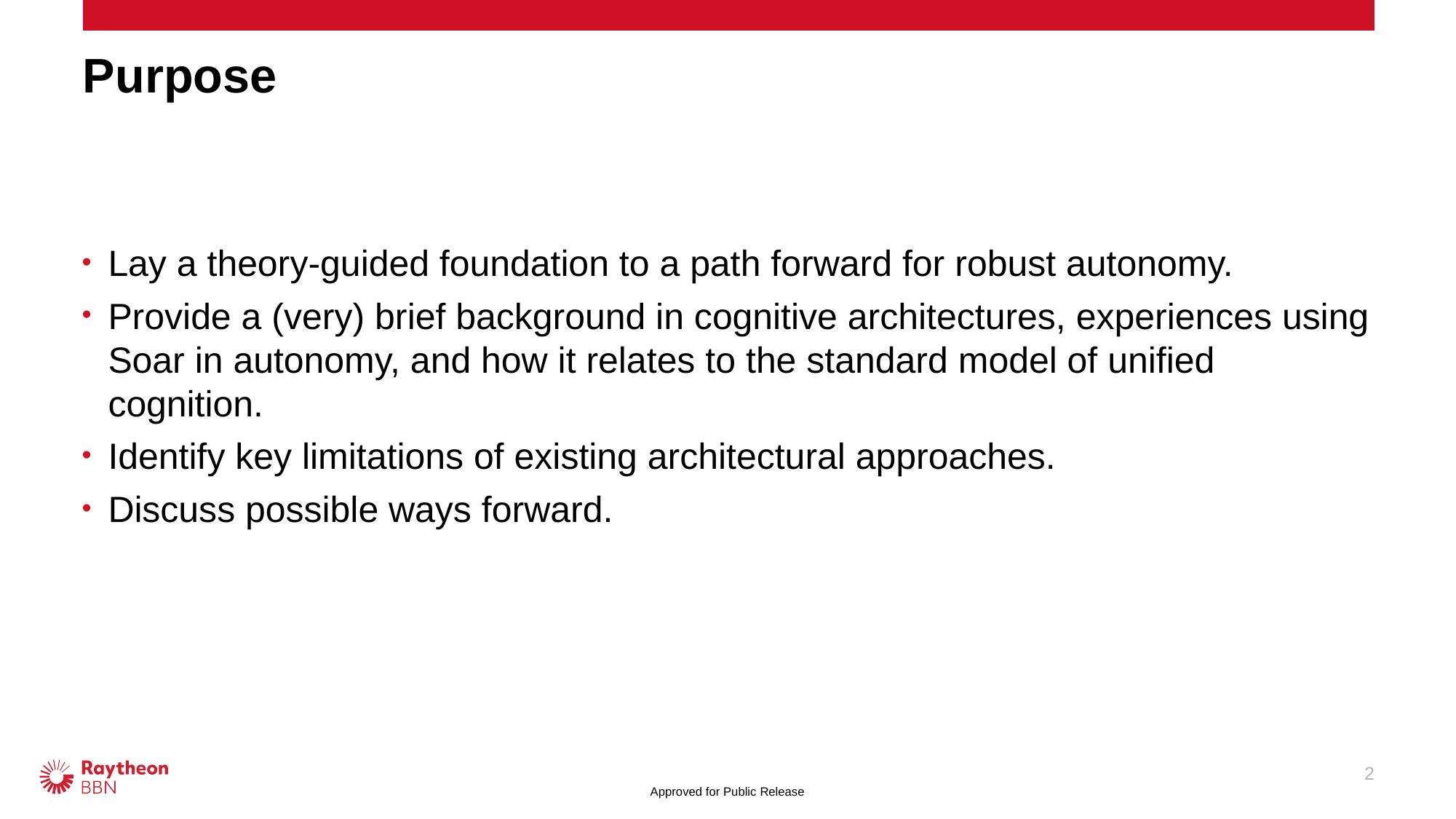

# Purpose
Lay a theory-guided foundation to a path forward for robust autonomy.
Provide a (very) brief background in cognitive architectures, experiences using Soar in autonomy, and how it relates to the standard model of unified cognition.
Identify key limitations of existing architectural approaches.
Discuss possible ways forward.

2
Approved for Public Release